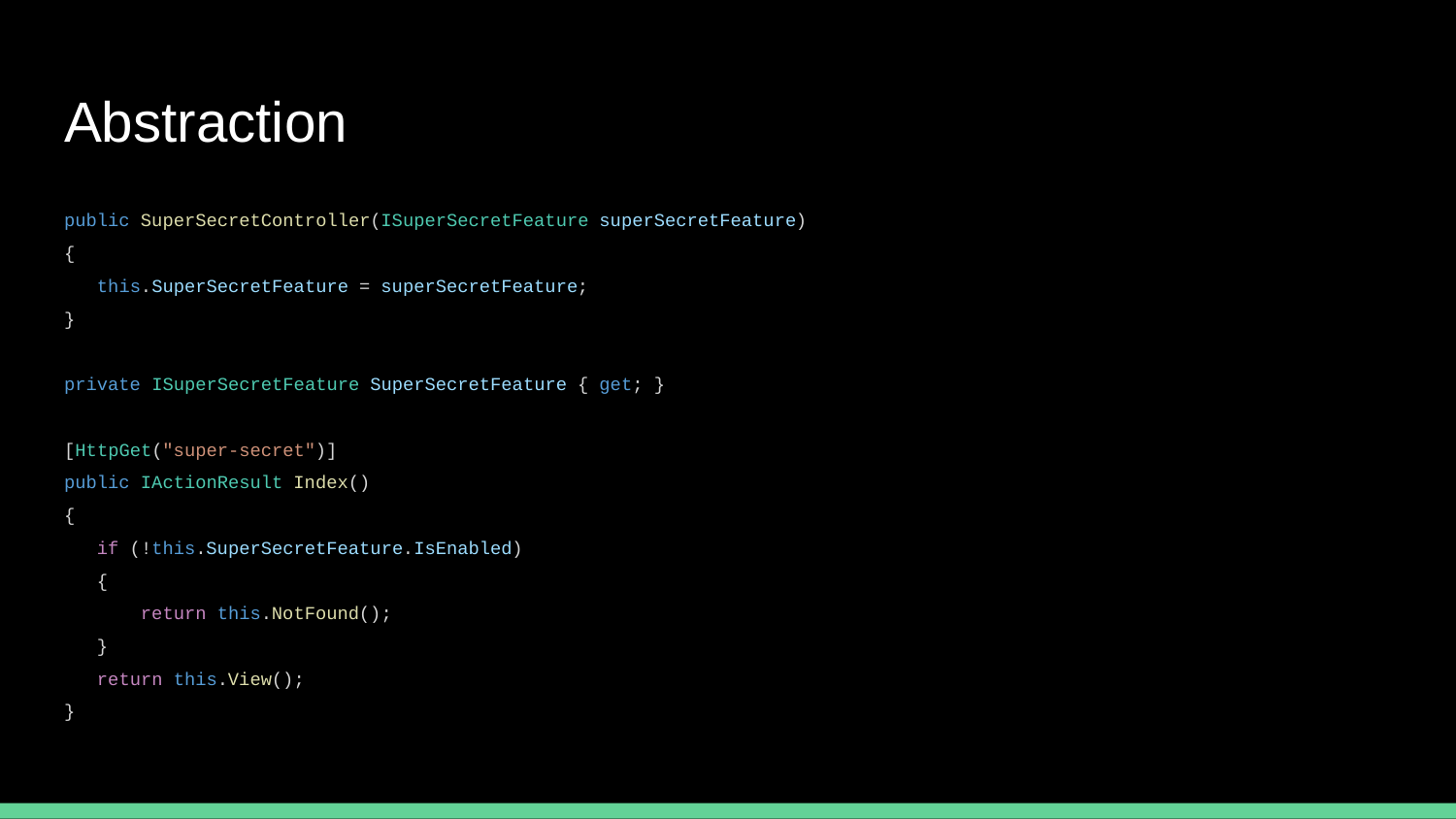

# Abstraction
public SuperSecretController(ISuperSecretFeature superSecretFeature)
{
   this.SuperSecretFeature = superSecretFeature;
}

private ISuperSecretFeature SuperSecretFeature { get; }

[HttpGet("super-secret")]
public IActionResult Index()
{
   if (!this.SuperSecretFeature.IsEnabled)
   {
       return this.NotFound();
   }
   return this.View();
}